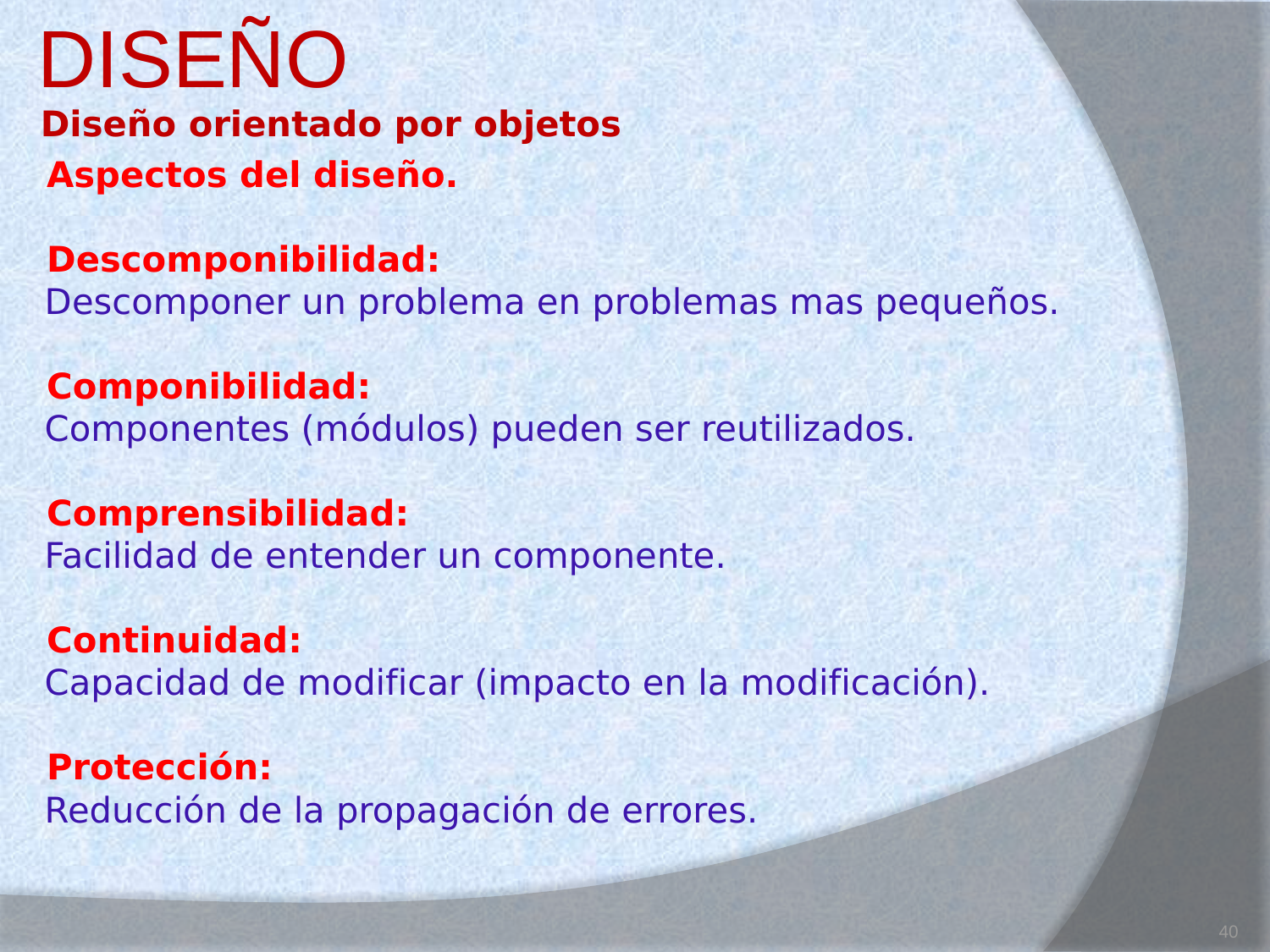

DISEÑO
# Diseño orientado por objetos
  Aspectos del diseño.

  Descomponibilidad:
  Descomponer un problema en problemas mas pequeños.

  Componibilidad:
  Componentes (módulos) pueden ser reutilizados.

  Comprensibilidad:
  Facilidad de entender un componente.

  Continuidad:
  Capacidad de modificar (impacto en la modificación).

  Protección:
  Reducción de la propagación de errores.
40